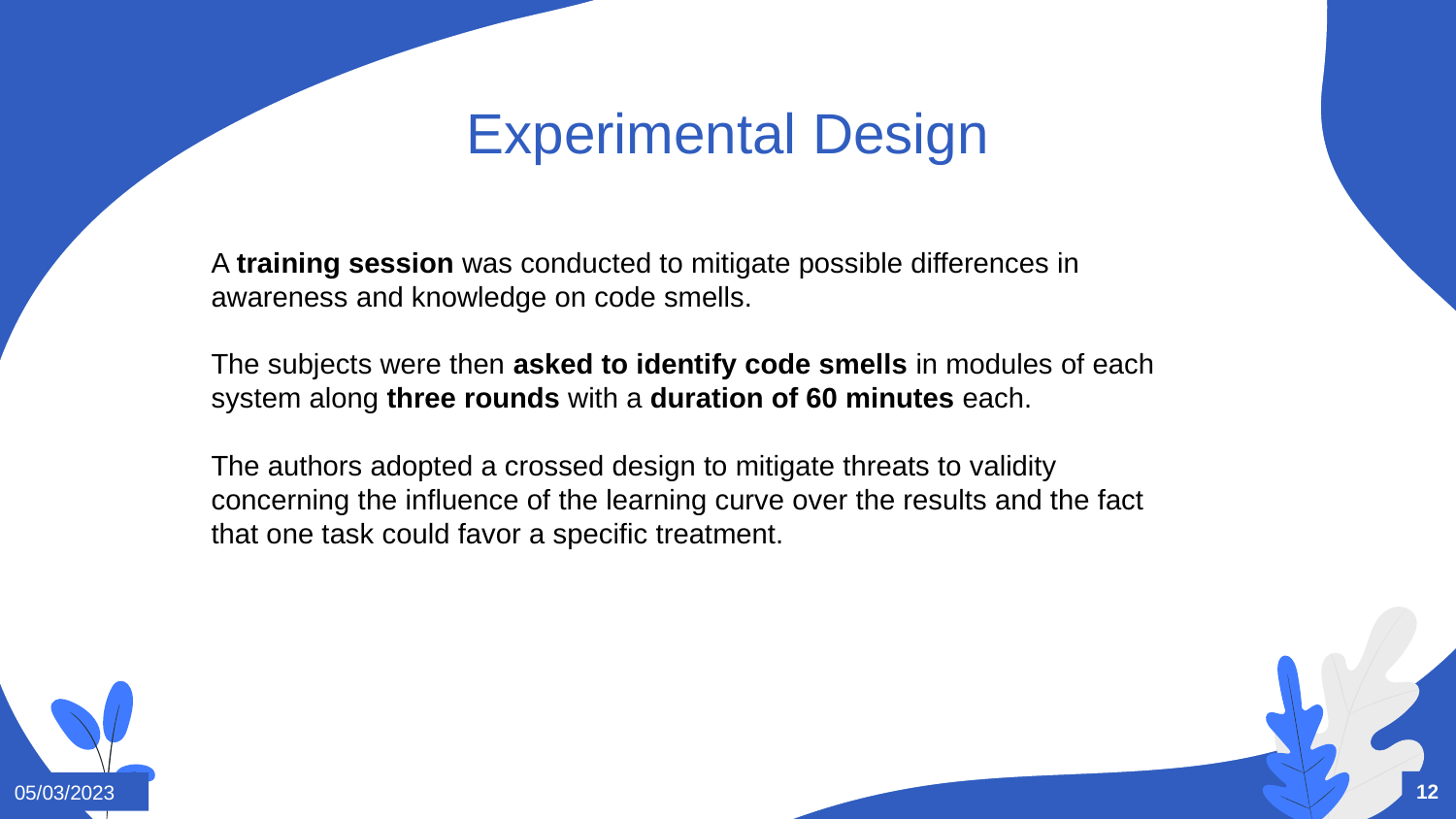

# Experimental Design
A training session was conducted to mitigate possible differences in awareness and knowledge on code smells.

The subjects were then asked to identify code smells in modules of each system along three rounds with a duration of 60 minutes each.

The authors adopted a crossed design to mitigate threats to validity concerning the influence of the learning curve over the results and the fact that one task could favor a specific treatment.

12
05/03/2023